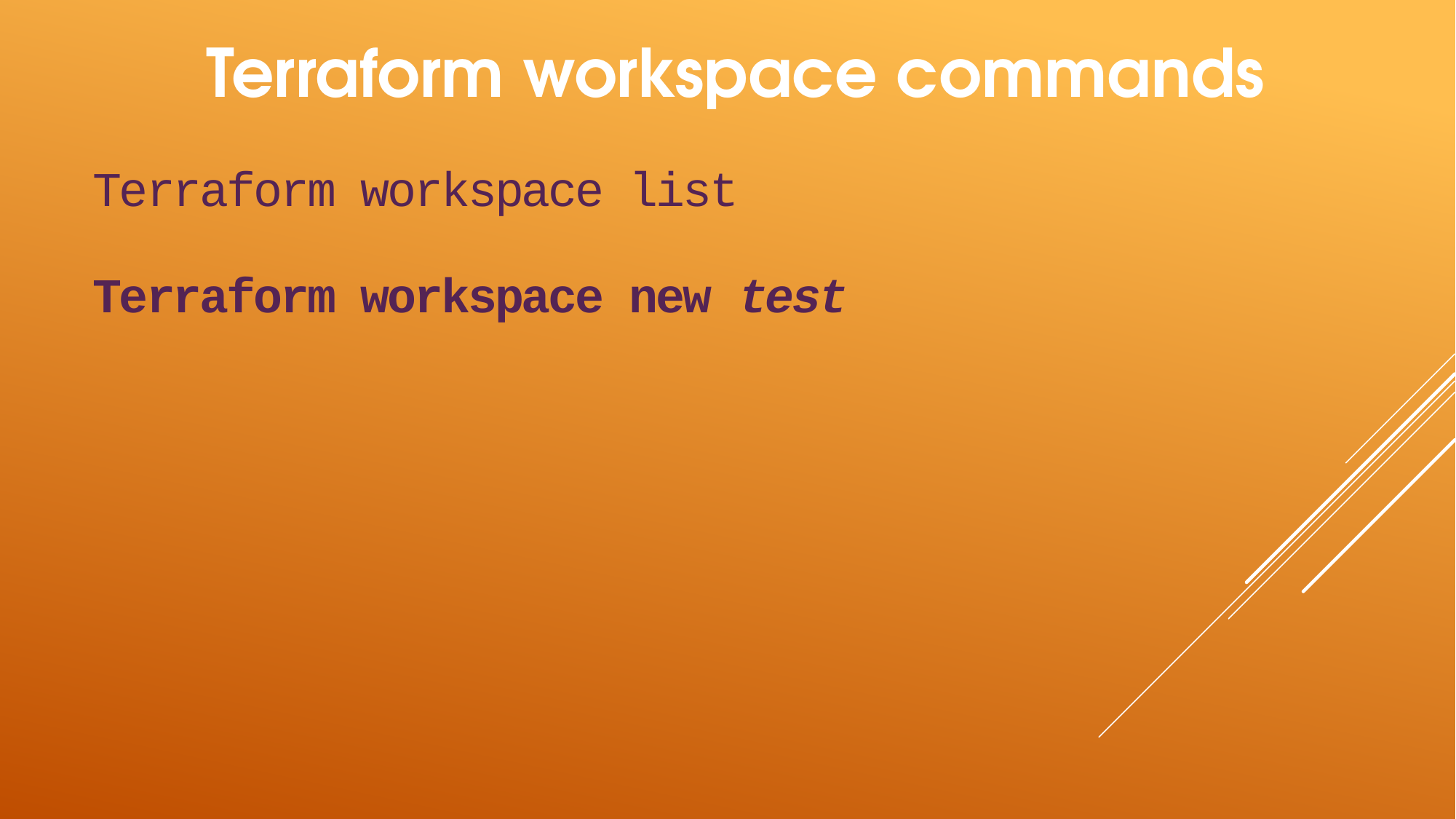

# Terraform workspace commands
Terraform workspace list
Terraform workspace new test